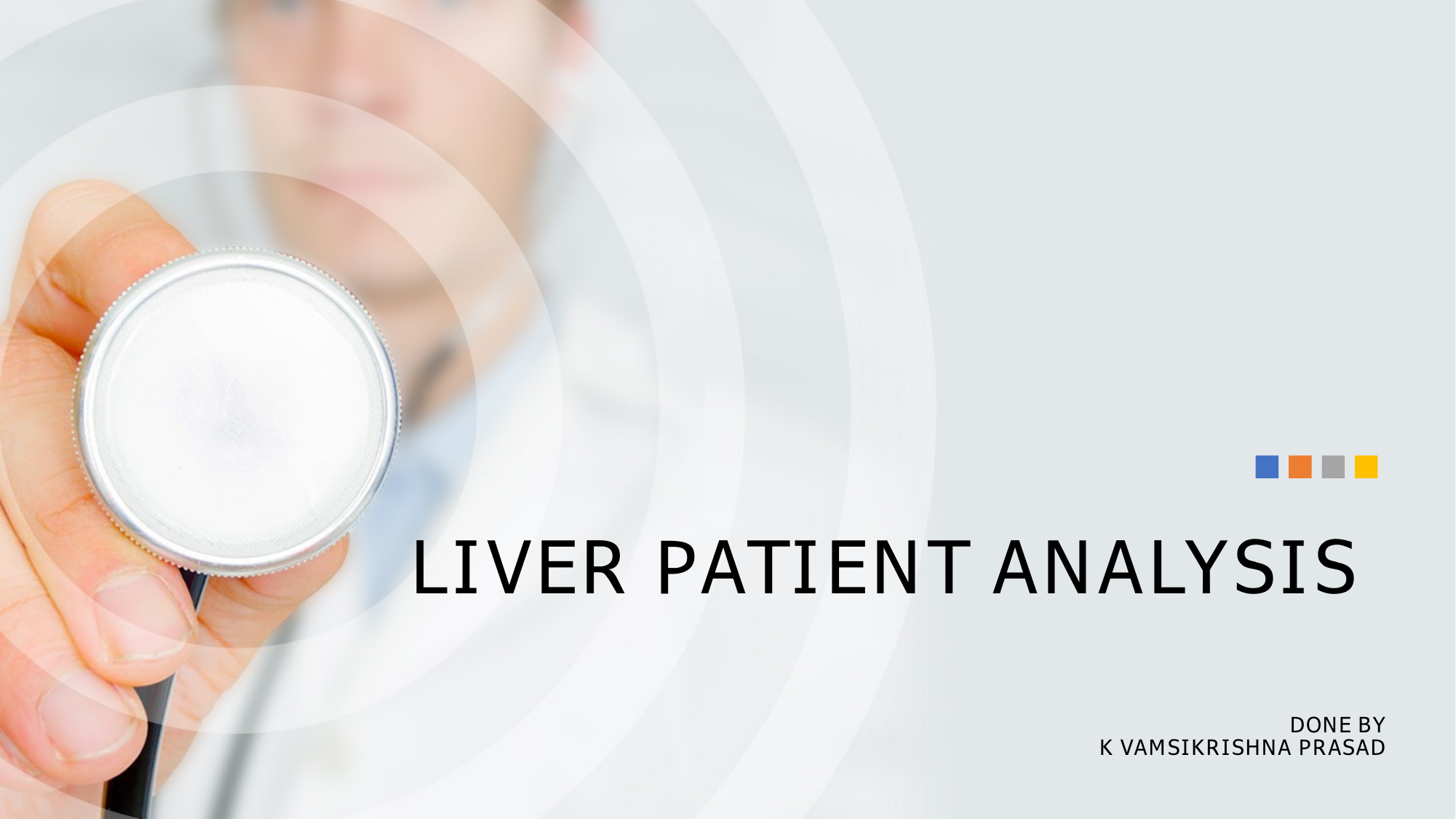

# LIVER PATIENT ANALYSIS
DONE BY
K VAMSIKRISHNA PRASAD